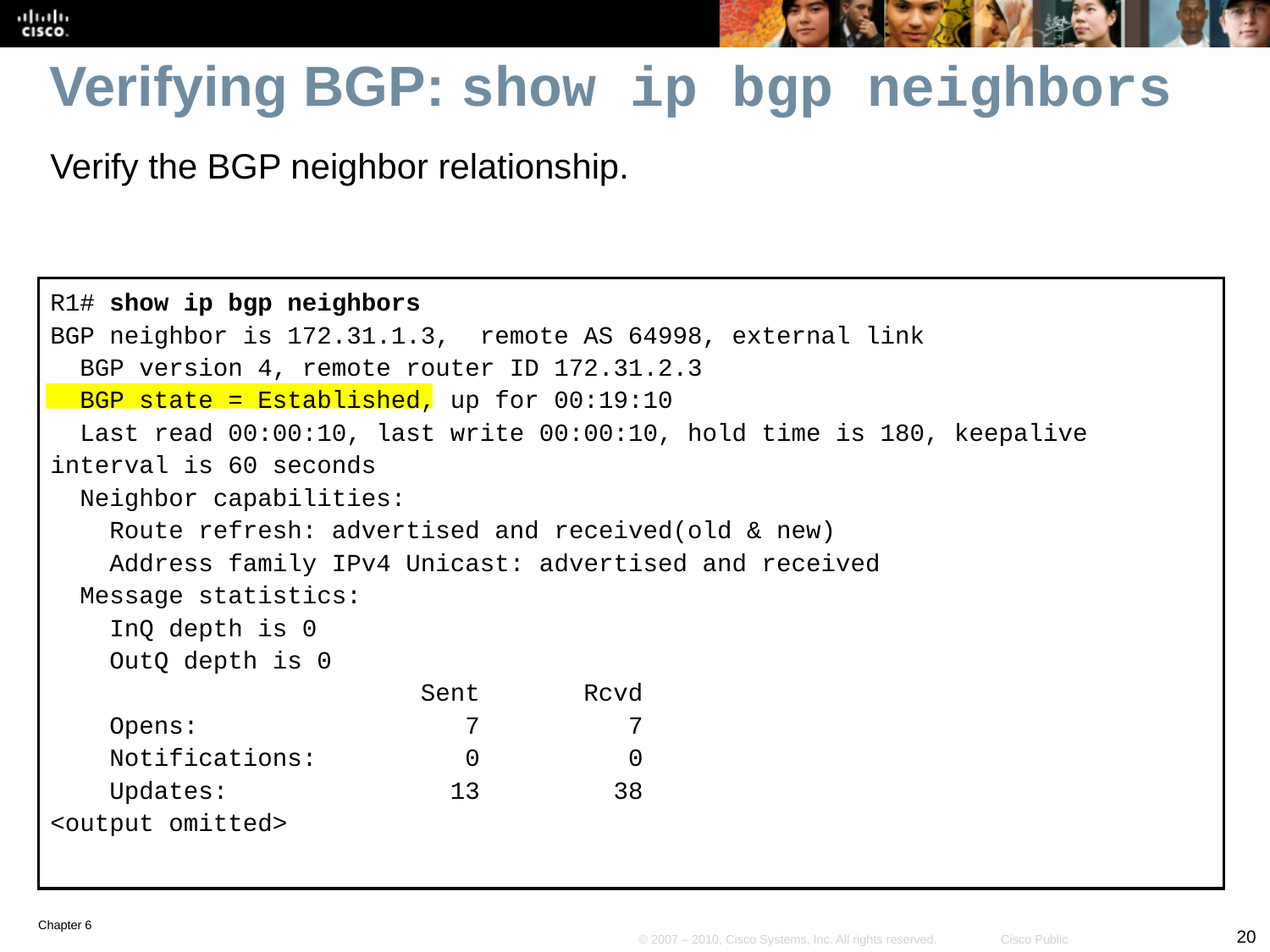

# Verifying BGP: show ip bgp neighbors
Verify the BGP neighbor relationship.
R1# show ip bgp neighbors
BGP neighbor is 172.31.1.3,  remote AS 64998, external link
  BGP version 4, remote router ID 172.31.2.3
  BGP state = Established, up for 00:19:10
  Last read 00:00:10, last write 00:00:10, hold time is 180, keepalive interval is 60 seconds
  Neighbor capabilities:
    Route refresh: advertised and received(old & new)
    Address family IPv4 Unicast: advertised and received
  Message statistics:
    InQ depth is 0
    OutQ depth is 0
                         Sent       Rcvd
    Opens:                  7          7
    Notifications:          0          0
    Updates:               13         38
<output omitted>